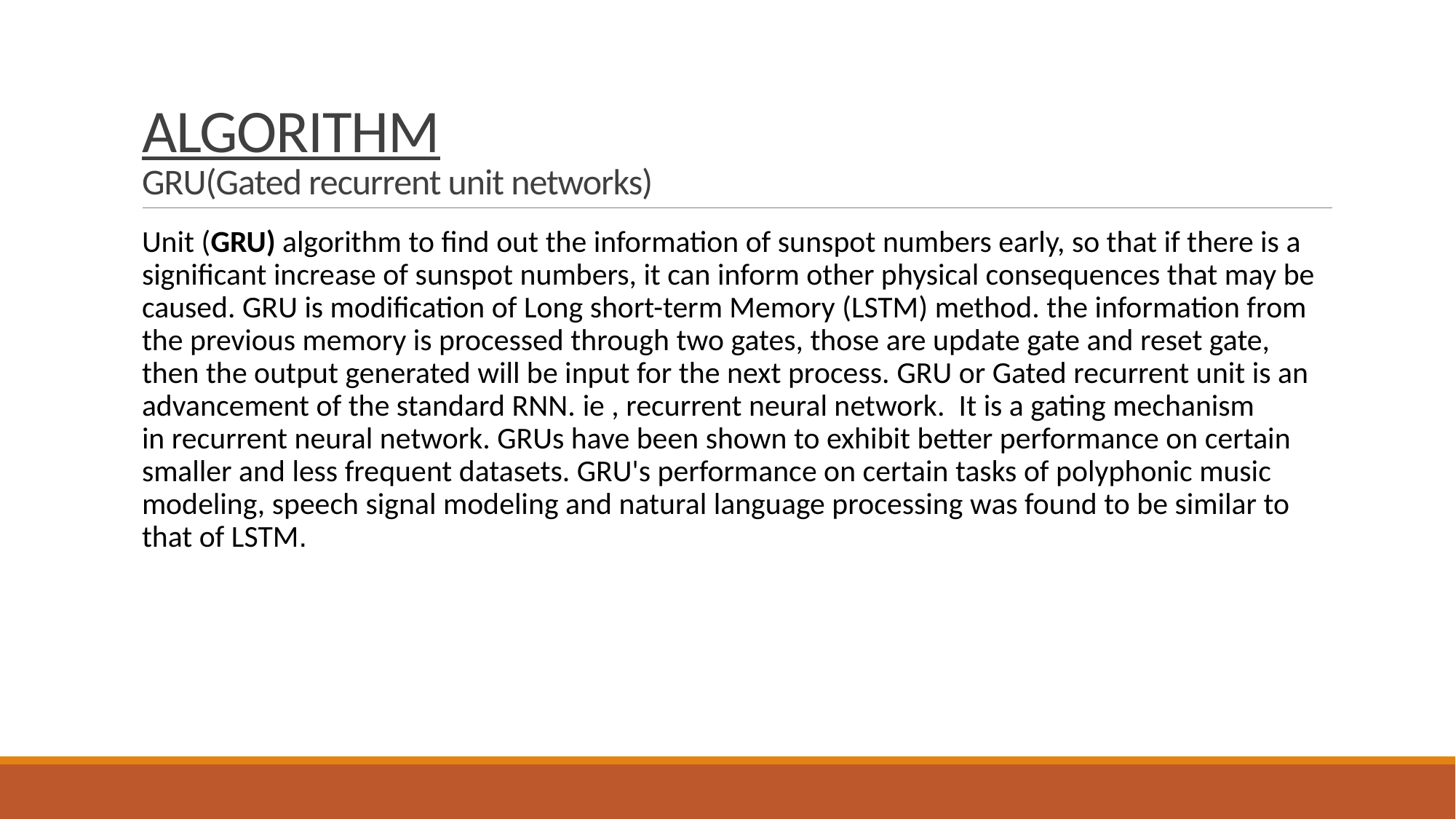

# ALGORITHM GRU(Gated recurrent unit networks)
Unit (GRU) algorithm to find out the information of sunspot numbers early, so that if there is a significant increase of sunspot numbers, it can inform other physical consequences that may be caused. GRU is modification of Long short-term Memory (LSTM) method. the information from the previous memory is processed through two gates, those are update gate and reset gate, then the output generated will be input for the next process. GRU or Gated recurrent unit is an advancement of the standard RNN. ie , recurrent neural network.  It is a gating mechanism in recurrent neural network. GRUs have been shown to exhibit better performance on certain smaller and less frequent datasets. GRU's performance on certain tasks of polyphonic music modeling, speech signal modeling and natural language processing was found to be similar to that of LSTM.